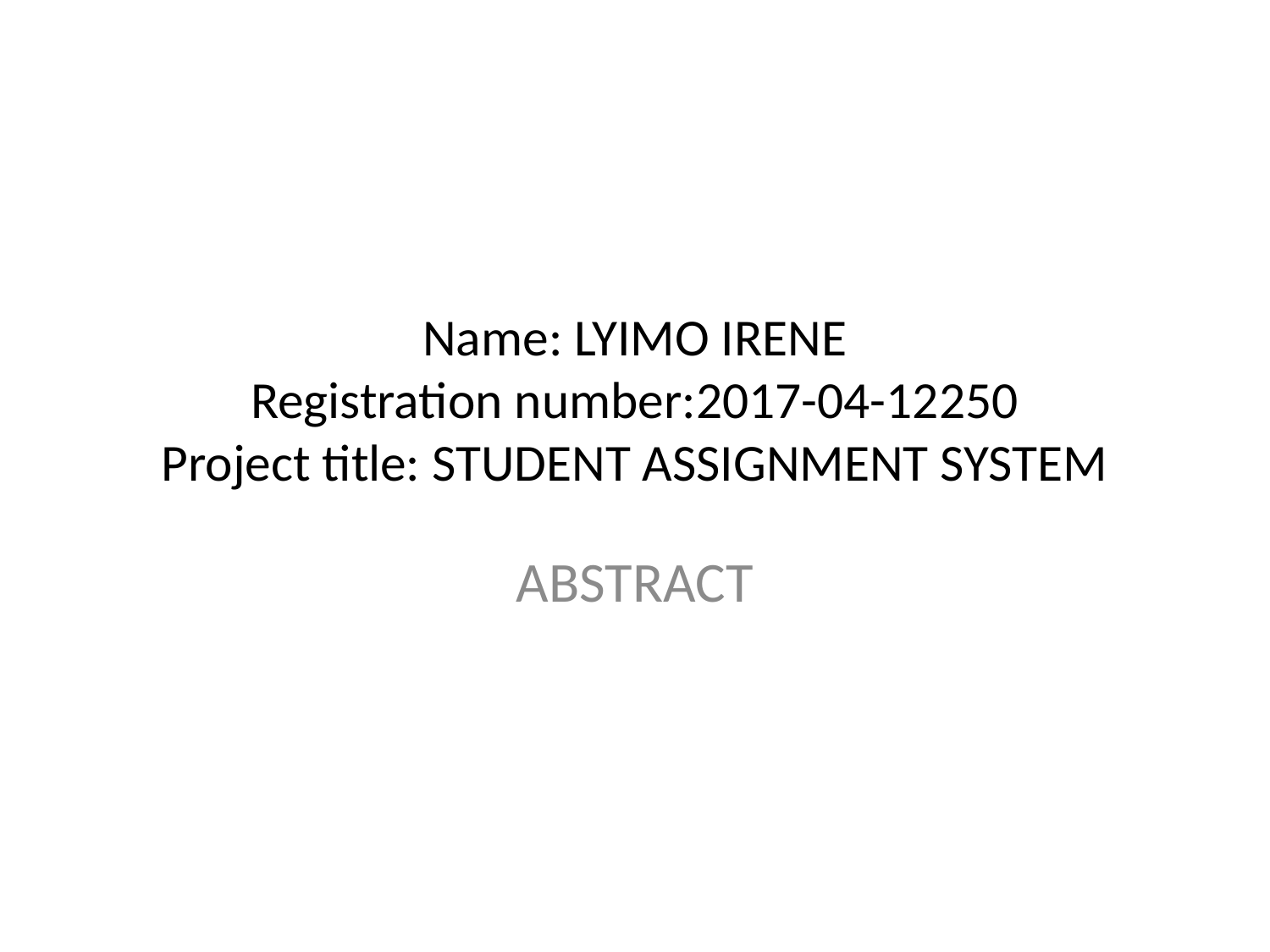

# Name: LYIMO IRENE Registration number:2017-04-12250 Project title: STUDENT ASSIGNMENT SYSTEM
ABSTRACT